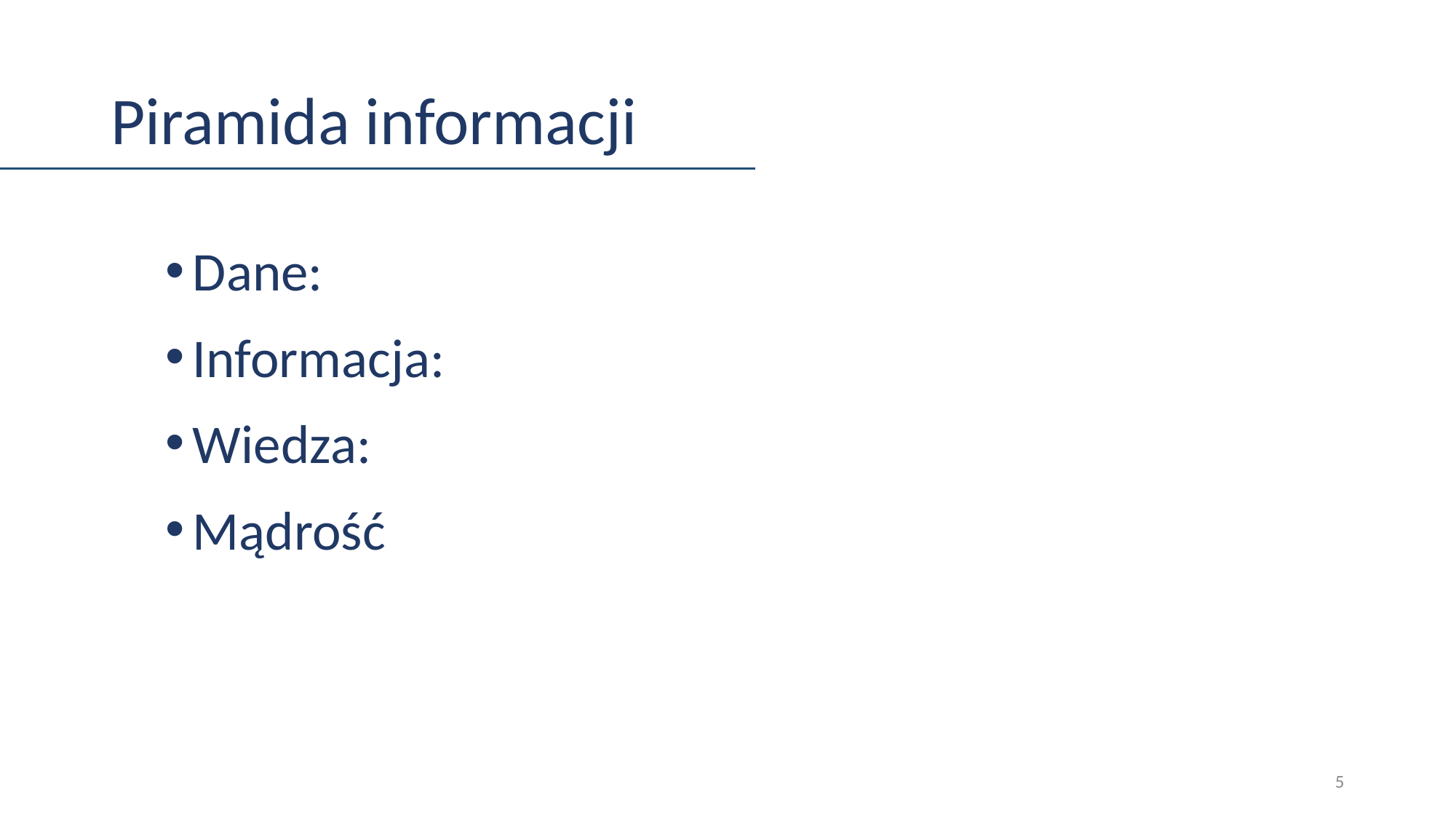

# Piramida informacji
Dane:
Informacja:
Wiedza:
Mądrość

5